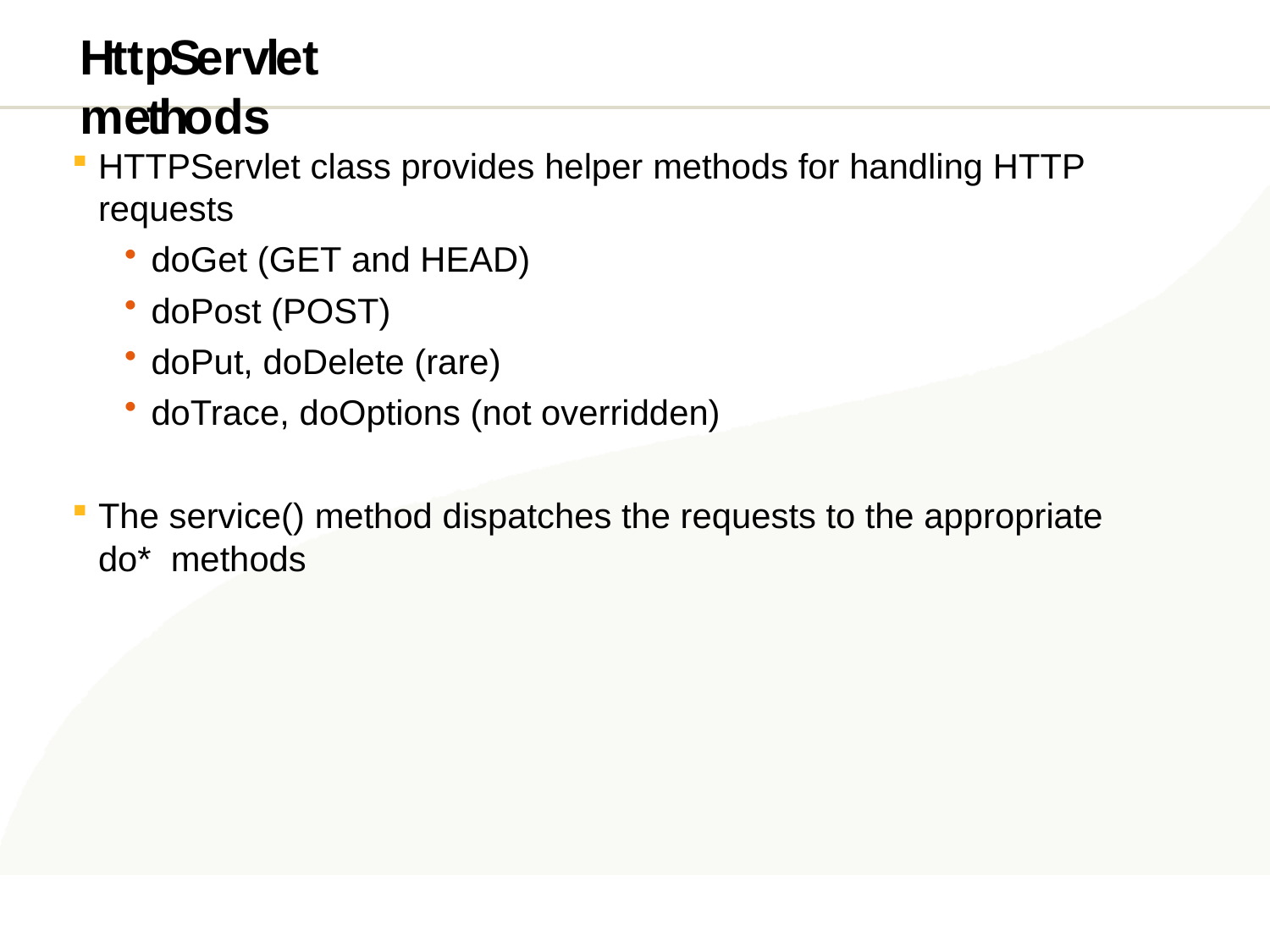

# HttpServlet methods
HTTPServlet class provides helper methods for handling HTTP requests
doGet (GET and HEAD)
doPost (POST)
doPut, doDelete (rare)
doTrace, doOptions (not overridden)

The service() method dispatches the requests to the appropriate do*  methods